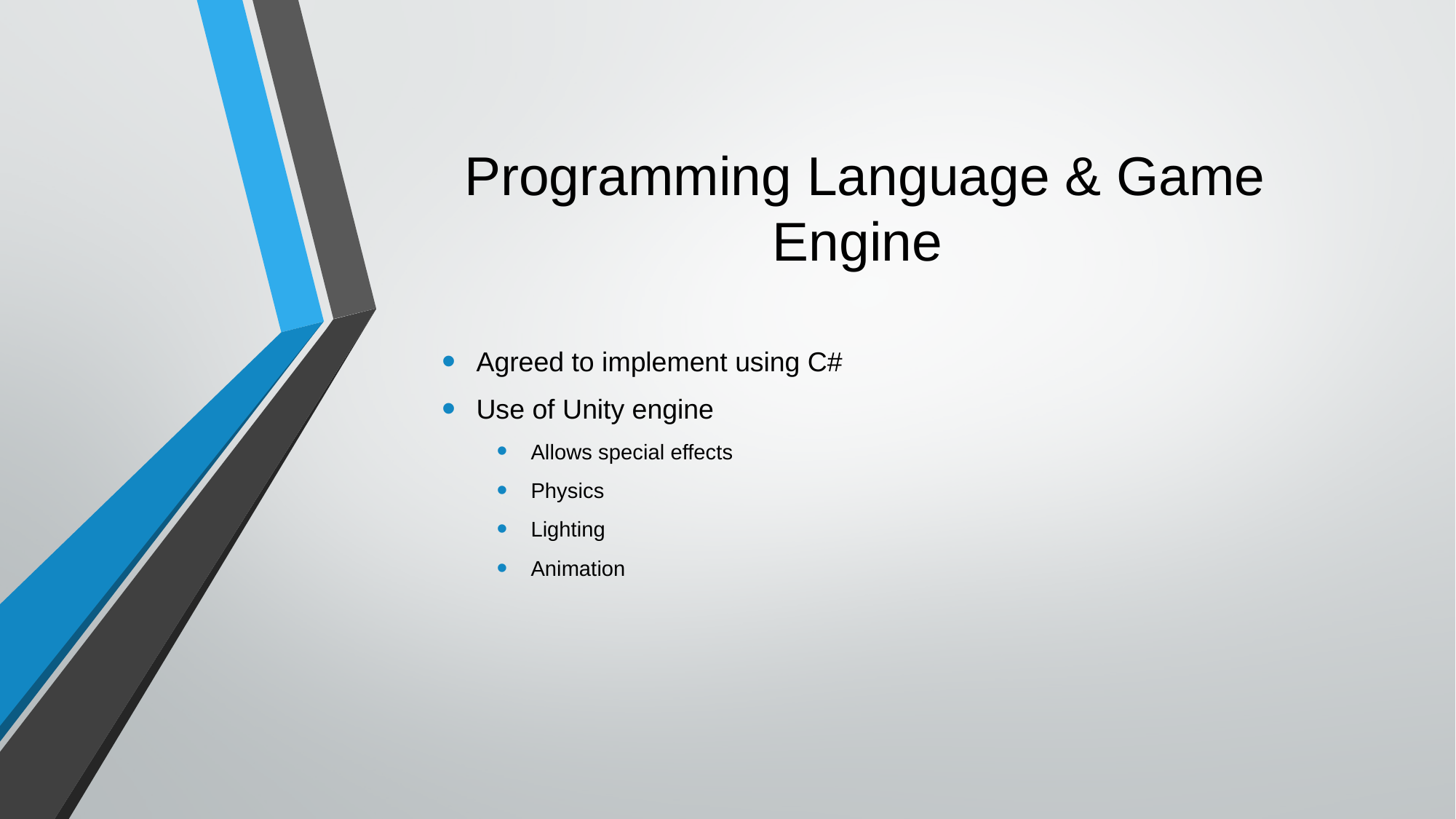

# Programming Language & Game Engine

Agreed to implement using C#
Use of Unity engine
Allows special effects
Physics
Lighting
Animation